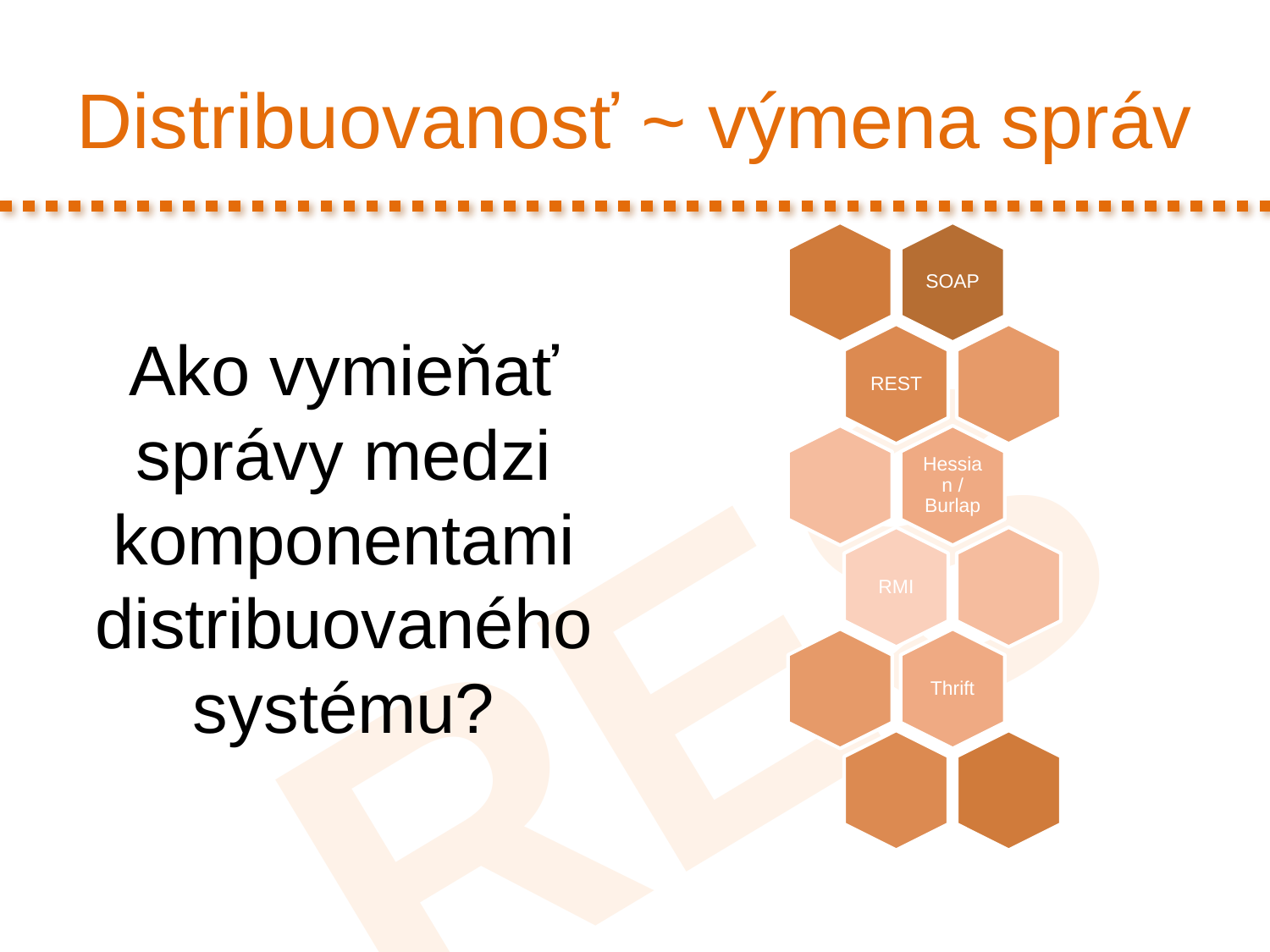

# Distribuovanosť ~ výmena správ
Ako vymieňať správy medzi komponentami distribuovaného systému?
SOAP

REST

Hessian / Burlap

RMI

Thrift